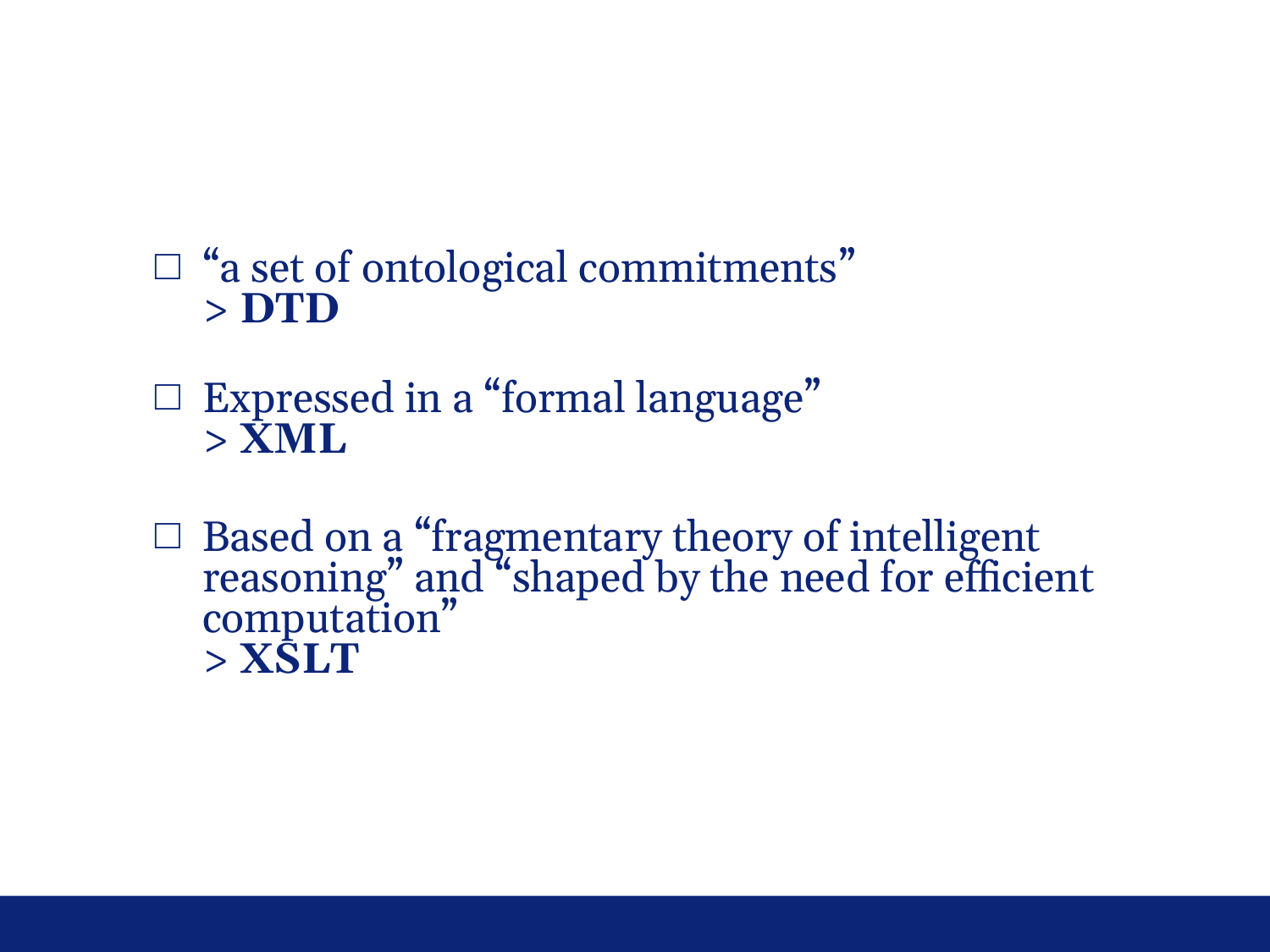

“a set of ontological commitments”
> DTD
Expressed in a “formal language”
> XML

Based on a “fragmentary theory of intelligent reasoning” and “shaped by the need for efficient computation”
> XSLT